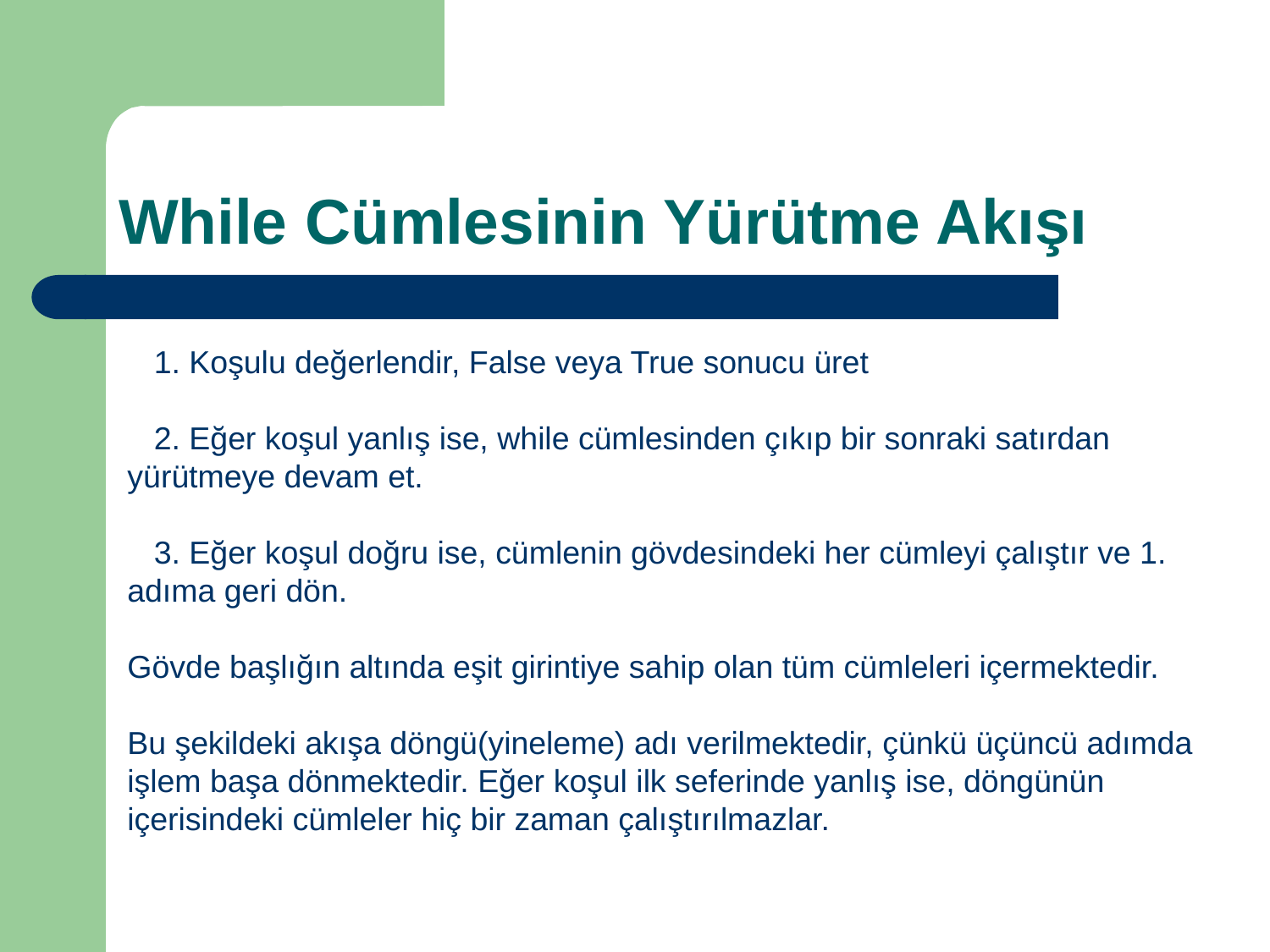

# While Cümlesinin Yürütme Akışı
   1. Koşulu değerlendir, False veya True sonucu üret

   2. Eğer koşul yanlış ise, while cümlesinden çıkıp bir sonraki satırdan yürütmeye devam et.

   3. Eğer koşul doğru ise, cümlenin gövdesindeki her cümleyi çalıştır ve 1. adıma geri dön.

Gövde başlığın altında eşit girintiye sahip olan tüm cümleleri içermektedir.

Bu şekildeki akışa döngü(yineleme) adı verilmektedir, çünkü üçüncü adımda işlem başa dönmektedir. Eğer koşul ilk seferinde yanlış ise, döngünün içerisindeki cümleler hiç bir zaman çalıştırılmazlar.